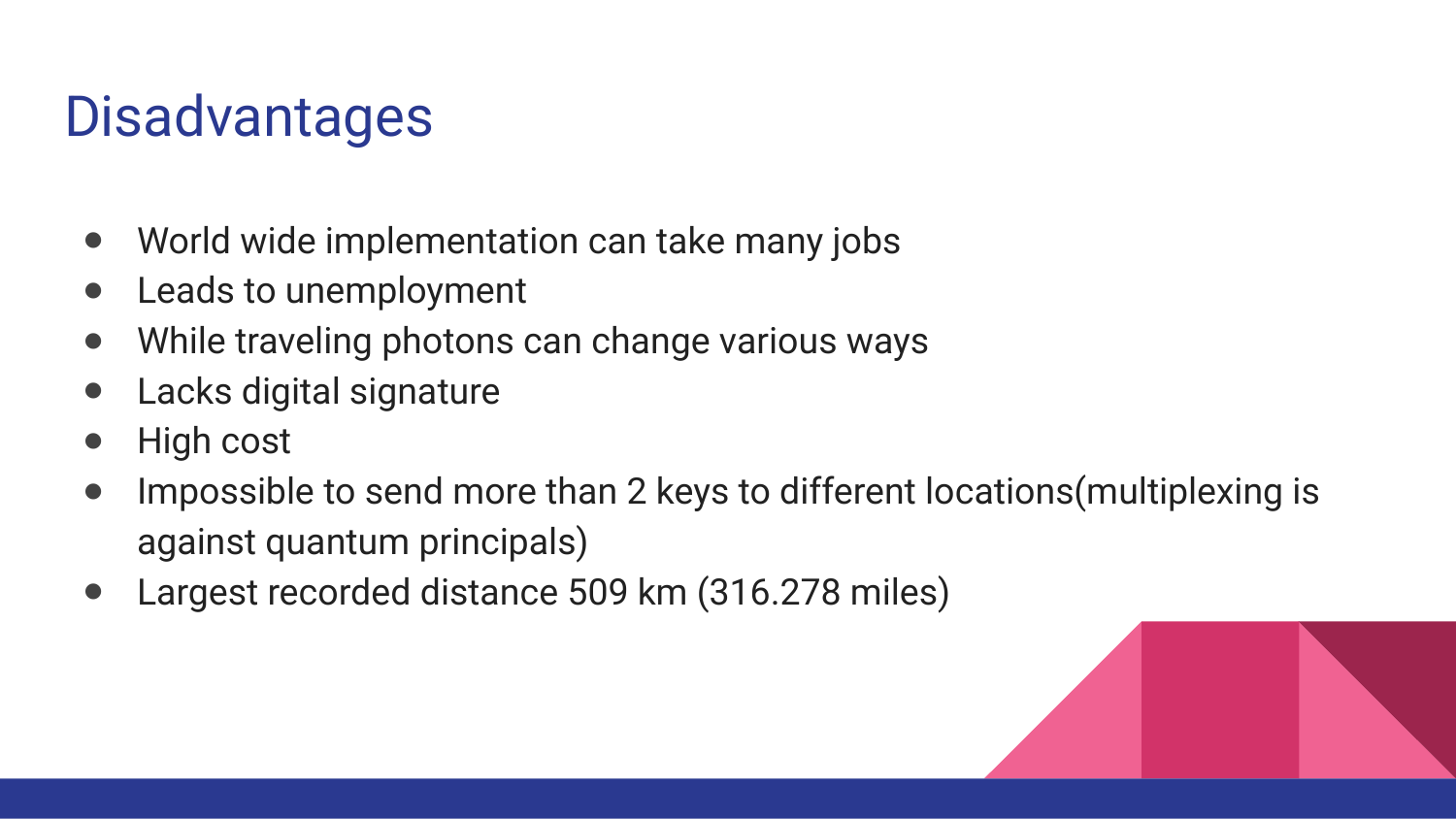

# Disadvantages
World wide implementation can take many jobs
Leads to unemployment
While traveling photons can change various ways
Lacks digital signature
High cost
Impossible to send more than 2 keys to different locations(multiplexing is against quantum principals)
Largest recorded distance 509 km (316.278 miles)